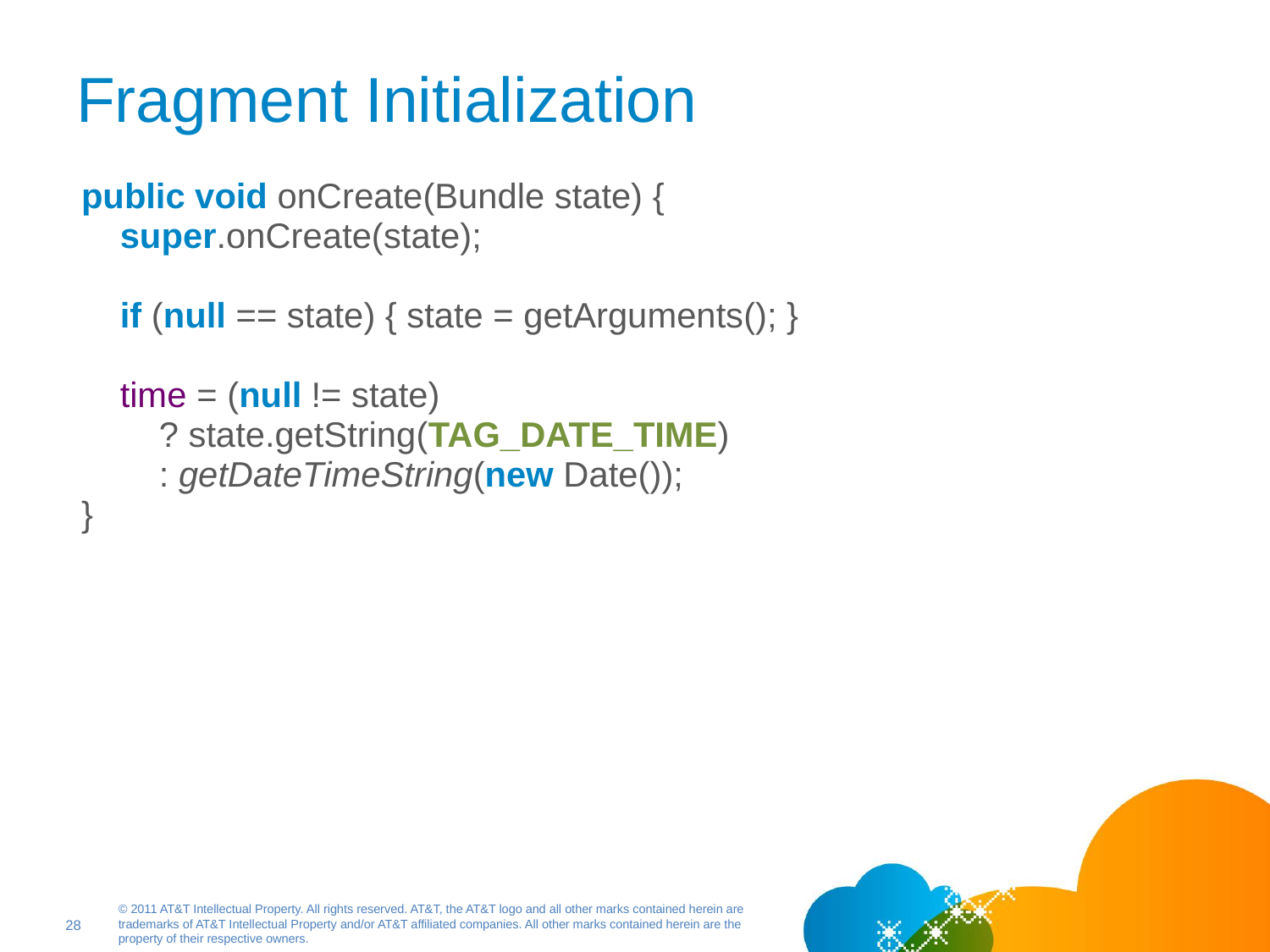

# Fragment Initialization
    public void onCreate(Bundle state) {
        super.onCreate(state);

        if (null == state) { state = getArguments(); }

        time = (null != state)
            ? state.getString(TAG_DATE_TIME)
            : getDateTimeString(new Date());
    }
28